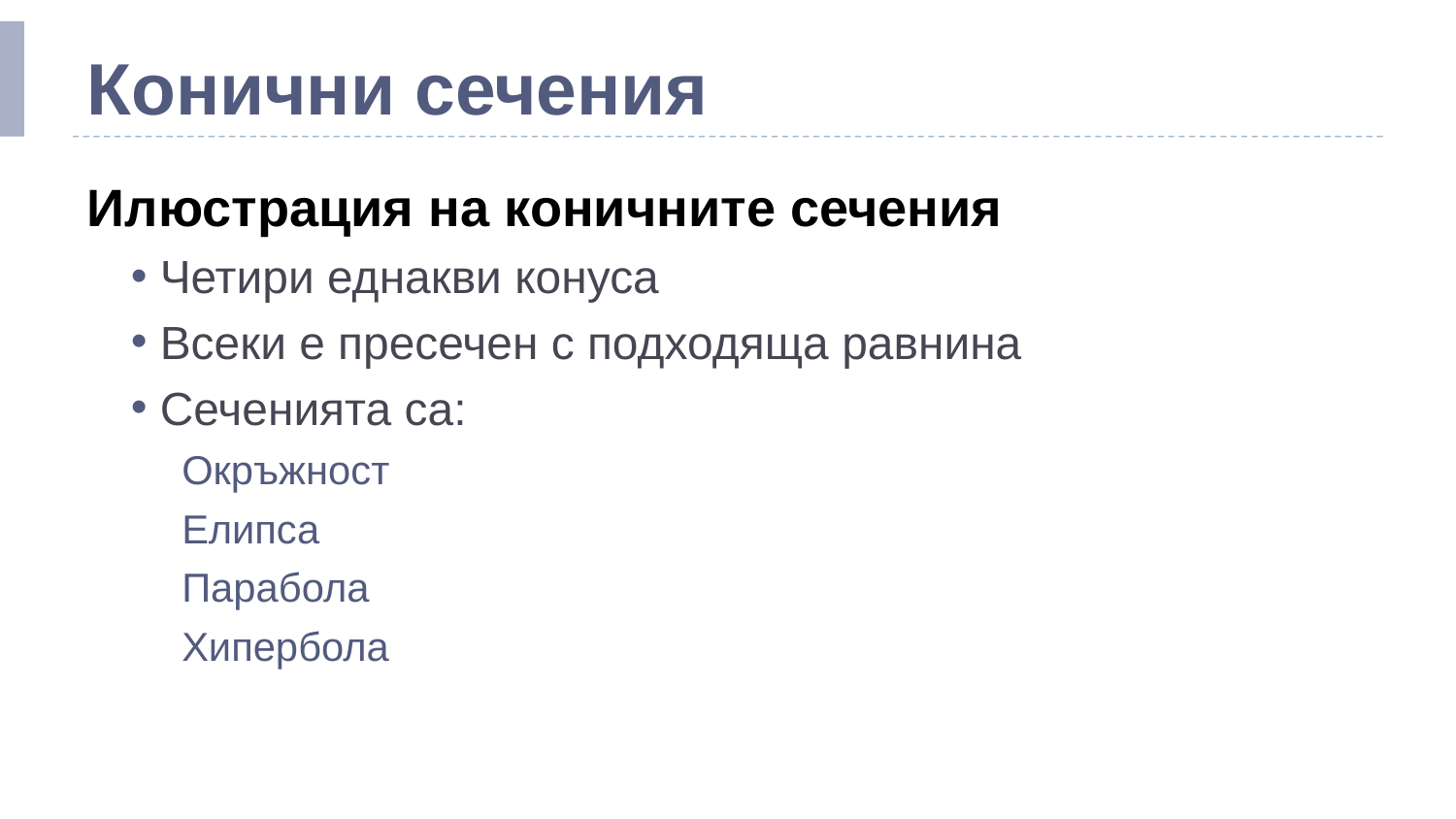

# Конични сечения
Илюстрация на коничните сечения
Четири еднакви конуса
Всеки е пресечен с подходяща равнина
Сеченията са:
Окръжност
Елипса
Парабола
Хипербола